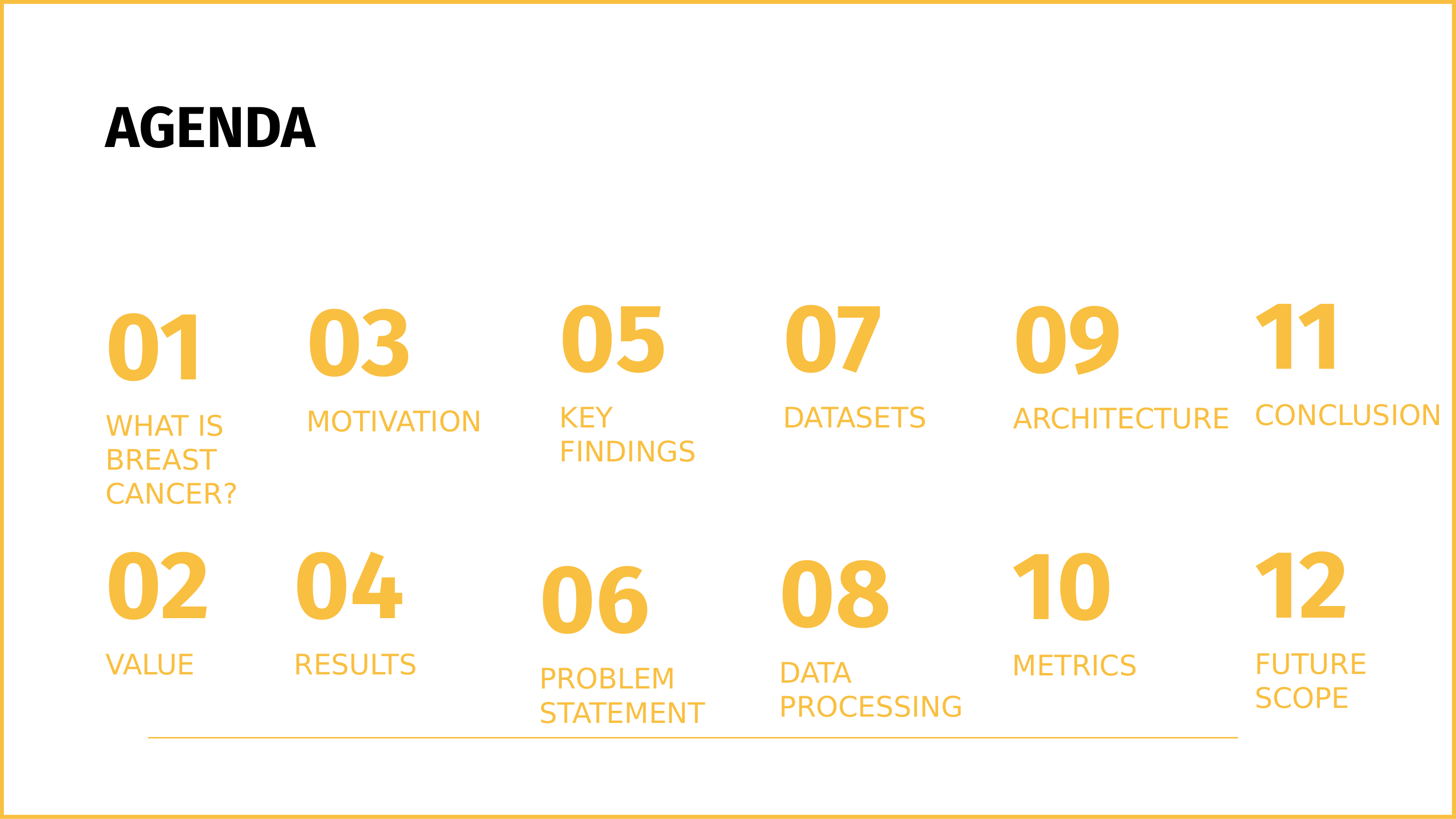

# AGENDA

11
CONCLUSION
05
KEY FINDINGS
07
DATASETS
09
ARCHITECTURE
03
MOTIVATION
01
WHAT IS BREAST CANCER?
12
FUTURE SCOPE
02
VALUE
04
RESULTS
10
METRICS
08
DATA PROCESSING
06
PROBLEM STATEMENT